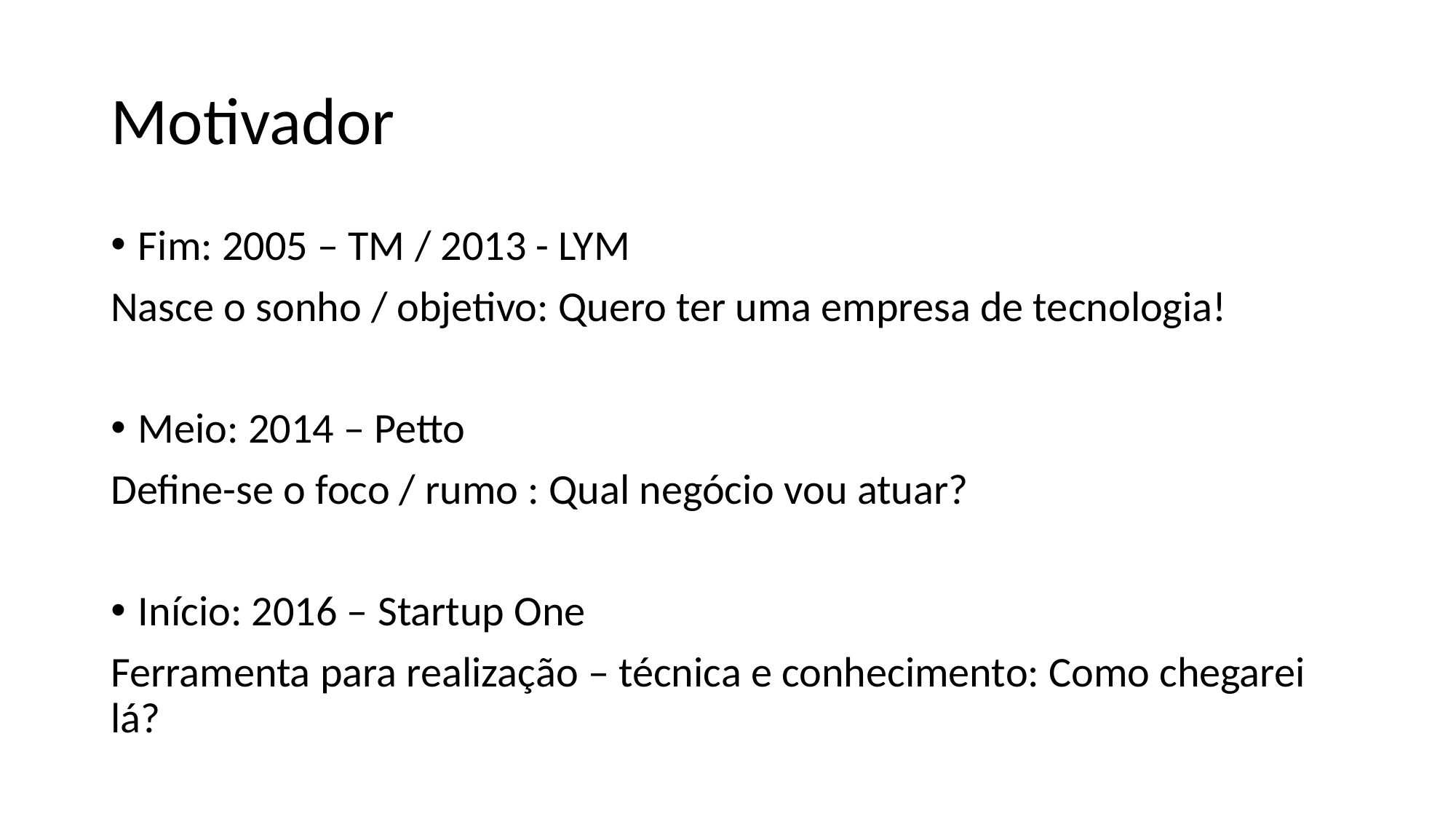

# Motivador
Fim: 2005 – TM / 2013 - LYM
Nasce o sonho / objetivo: Quero ter uma empresa de tecnologia!

Meio: 2014 – Petto
Define-se o foco / rumo : Qual negócio vou atuar?

Início: 2016 – Startup One
Ferramenta para realização – técnica e conhecimento: Como chegarei lá?